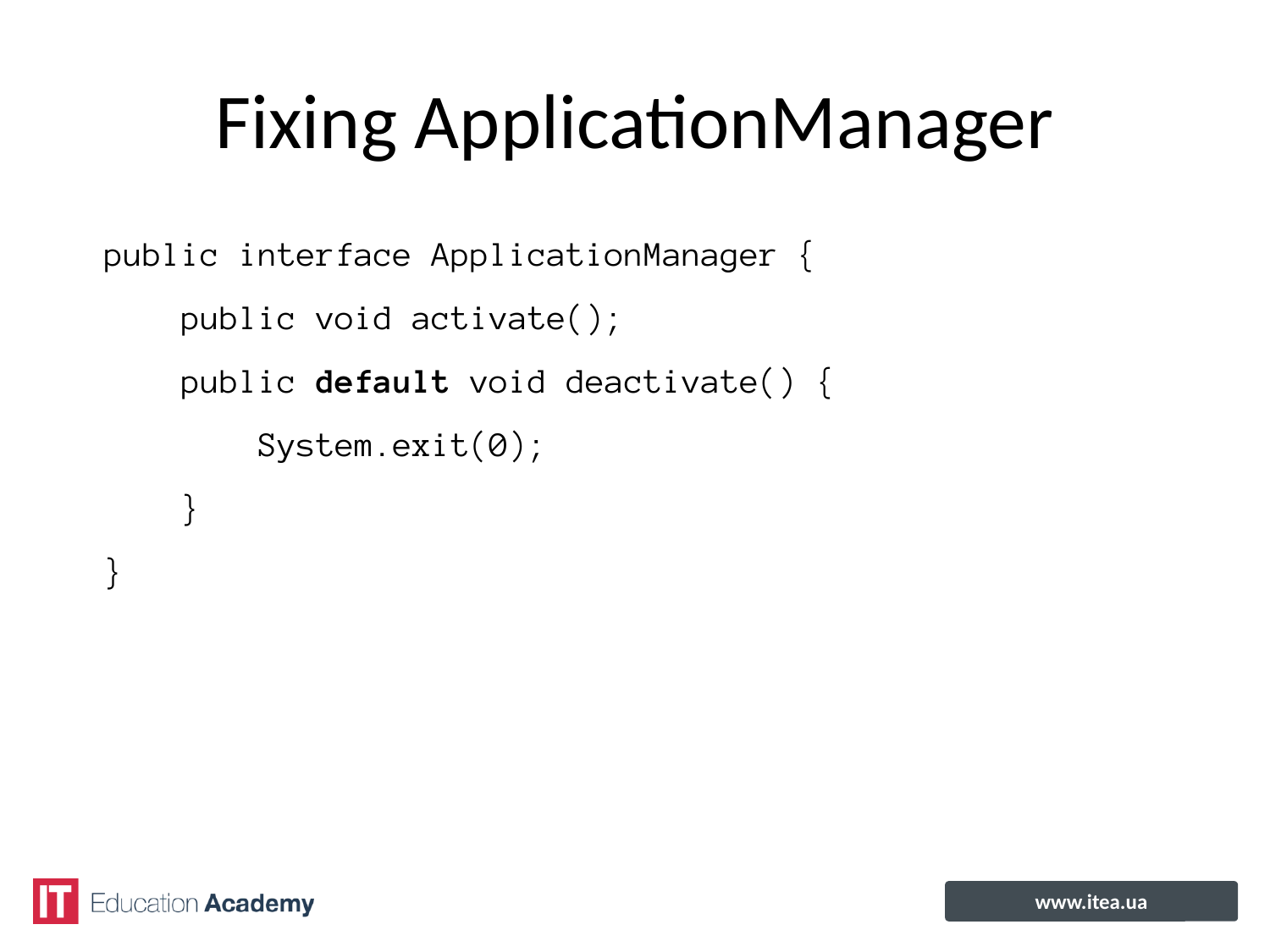

# Fixing ApplicationManager
public interface ApplicationManager {
    public void activate();
    public default void deactivate() {
        System.exit(0);
    }
}